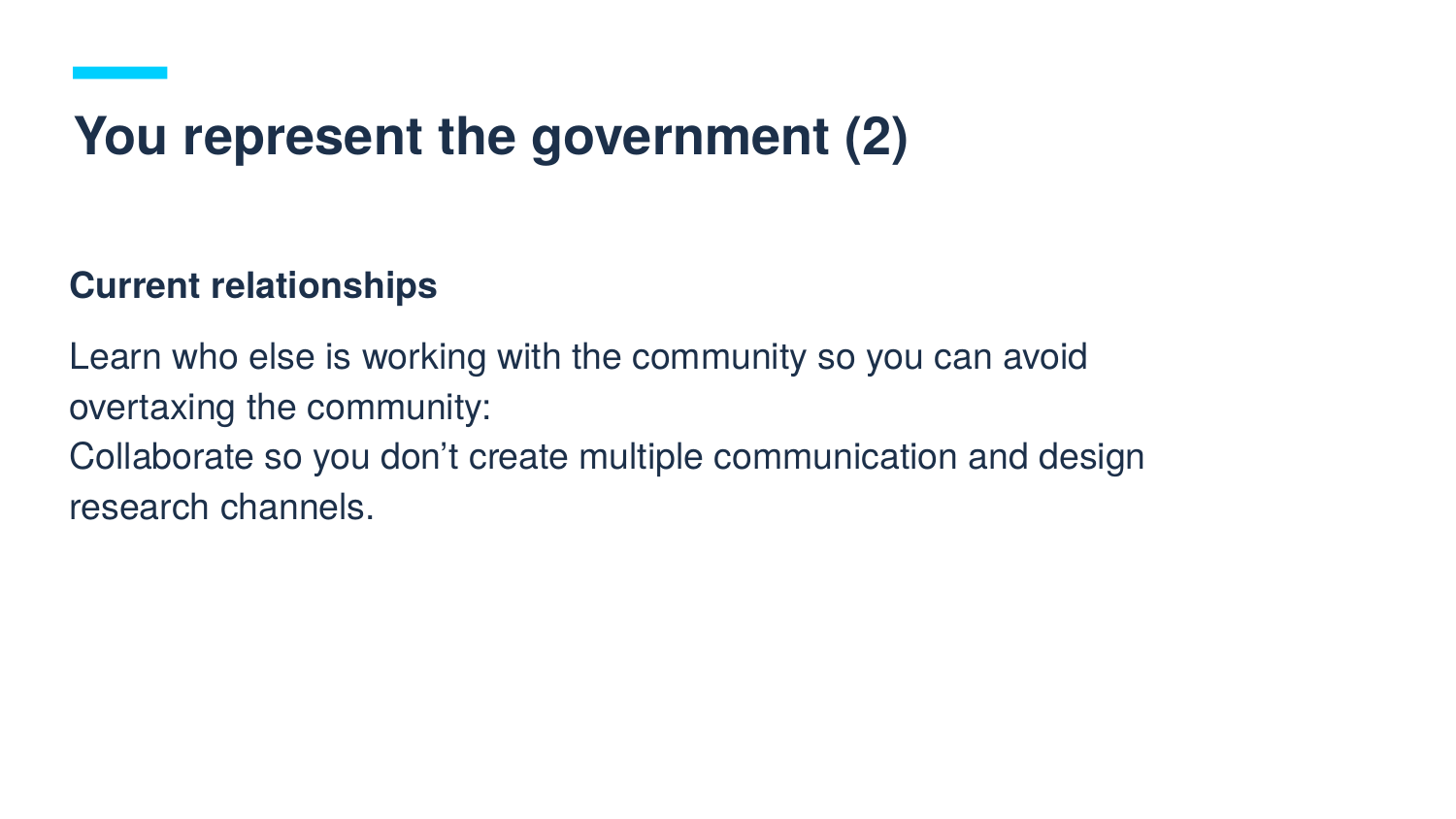

# You represent the government (2)

Current relationships
Learn who else is working with the community so you can avoid overtaxing the community:
Collaborate so you don’t create multiple communication and design research channels.